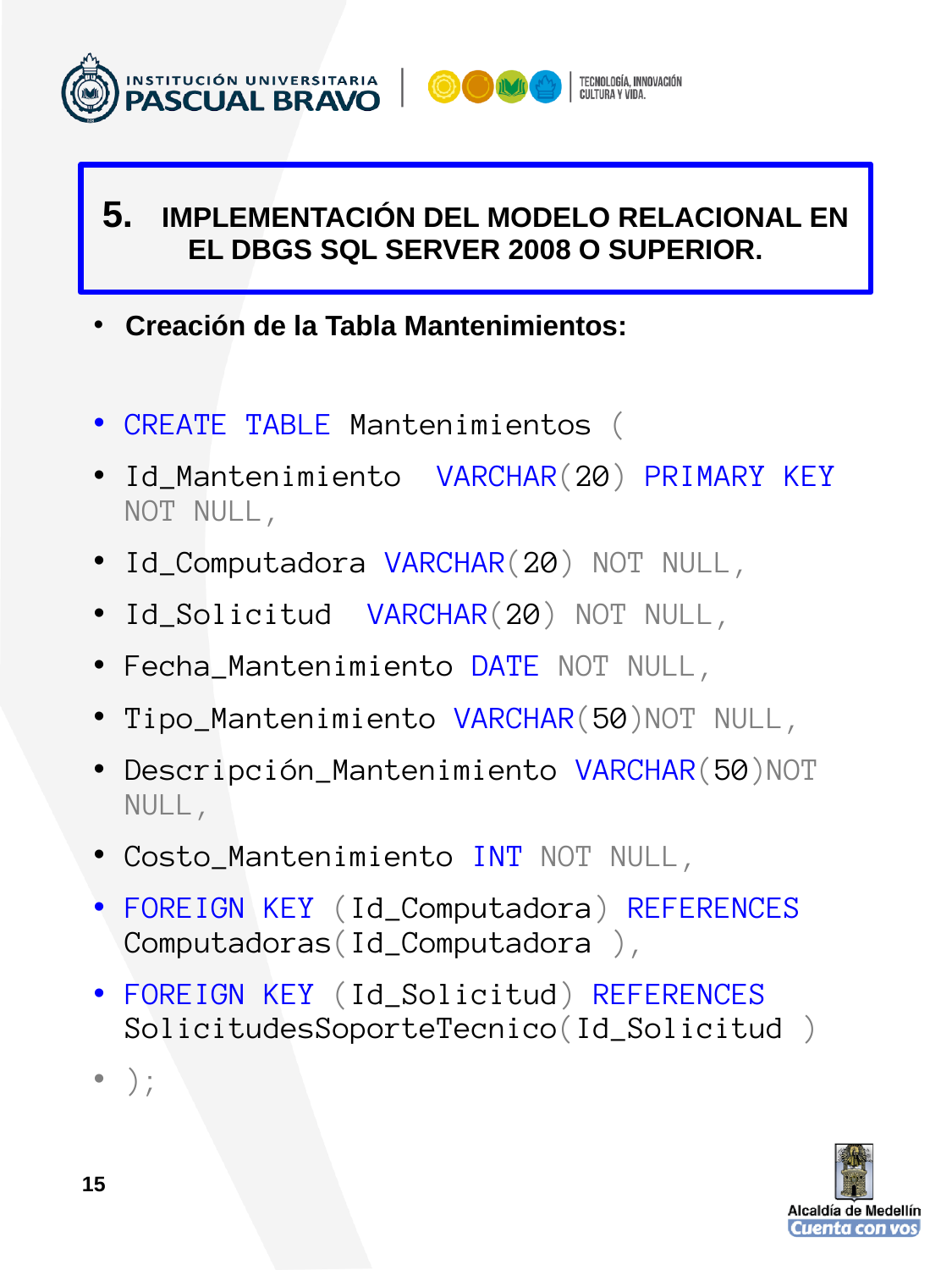

5.   IMPLEMENTACIÓN DEL MODELO RELACIONAL EN EL DBGS SQL SERVER 2008 O SUPERIOR.

# Creación de la Tabla Mantenimientos:

CREATE TABLE Mantenimientos (
Id_Mantenimiento  VARCHAR(20) PRIMARY KEY NOT NULL,
Id_Computadora VARCHAR(20) NOT NULL,
Id_Solicitud  VARCHAR(20) NOT NULL,
Fecha_Mantenimiento DATE NOT NULL,
Tipo_Mantenimiento VARCHAR(50)NOT NULL,
Descripción_Mantenimiento VARCHAR(50)NOT NULL,
Costo_Mantenimiento INT NOT NULL,
FOREIGN KEY (Id_Computadora) REFERENCES Computadoras(Id_Computadora ),
FOREIGN KEY (Id_Solicitud) REFERENCES SolicitudesSoporteTecnico(Id_Solicitud )
);
15